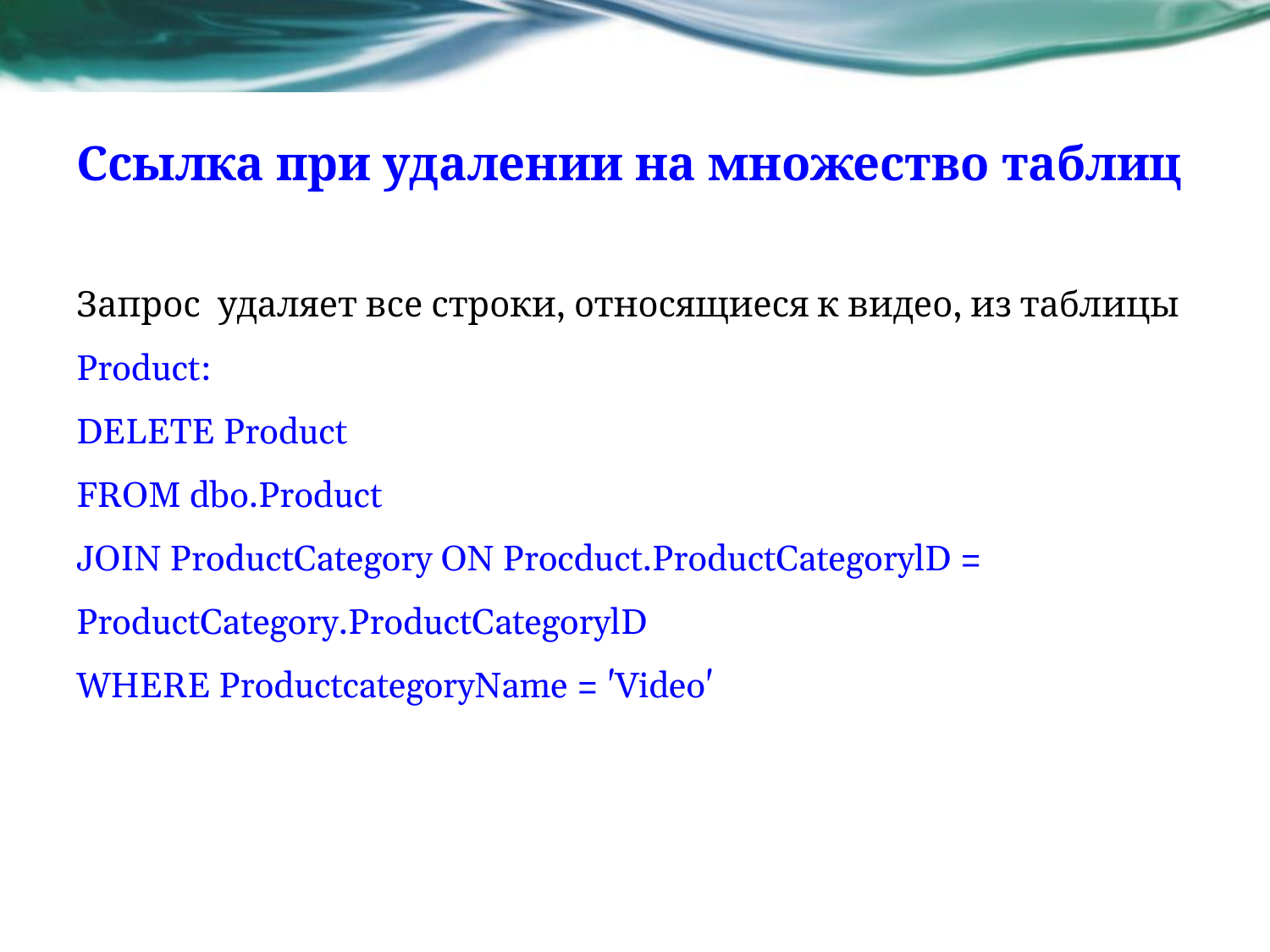

# Ссылка при удалении на множество таблиц
Запрос  удаляет все строки, относящиеся к видео, из таблицы Product:
DELETE Product
FROM dbo.Product
JOIN ProductCategory ON Procduct.ProductCategorylD = ProductCategory.ProductCategorylD
WHERE ProductcategoryName = 'Video'